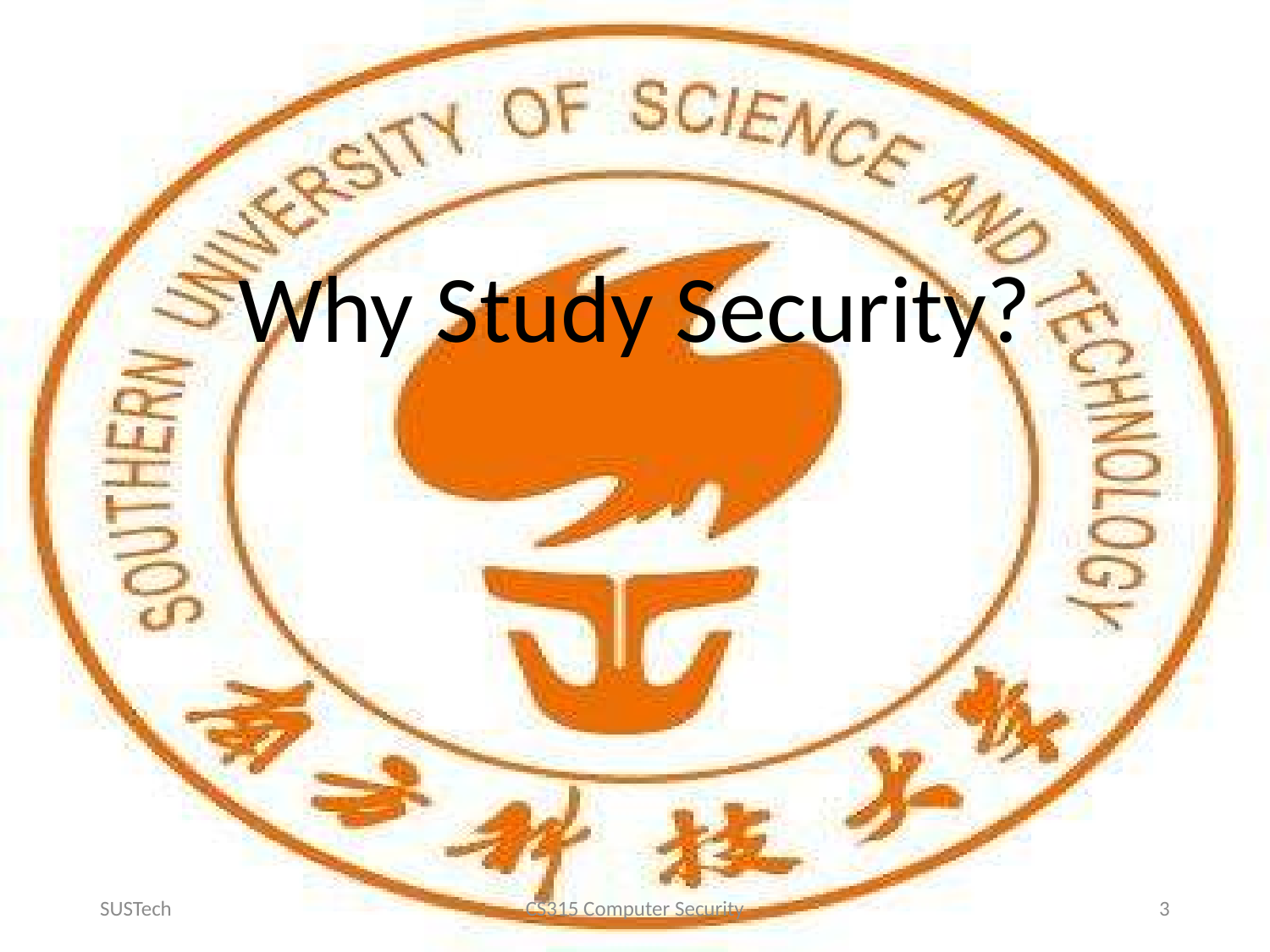

Why Study Security?

SUSTech
CS315 Computer Security
3